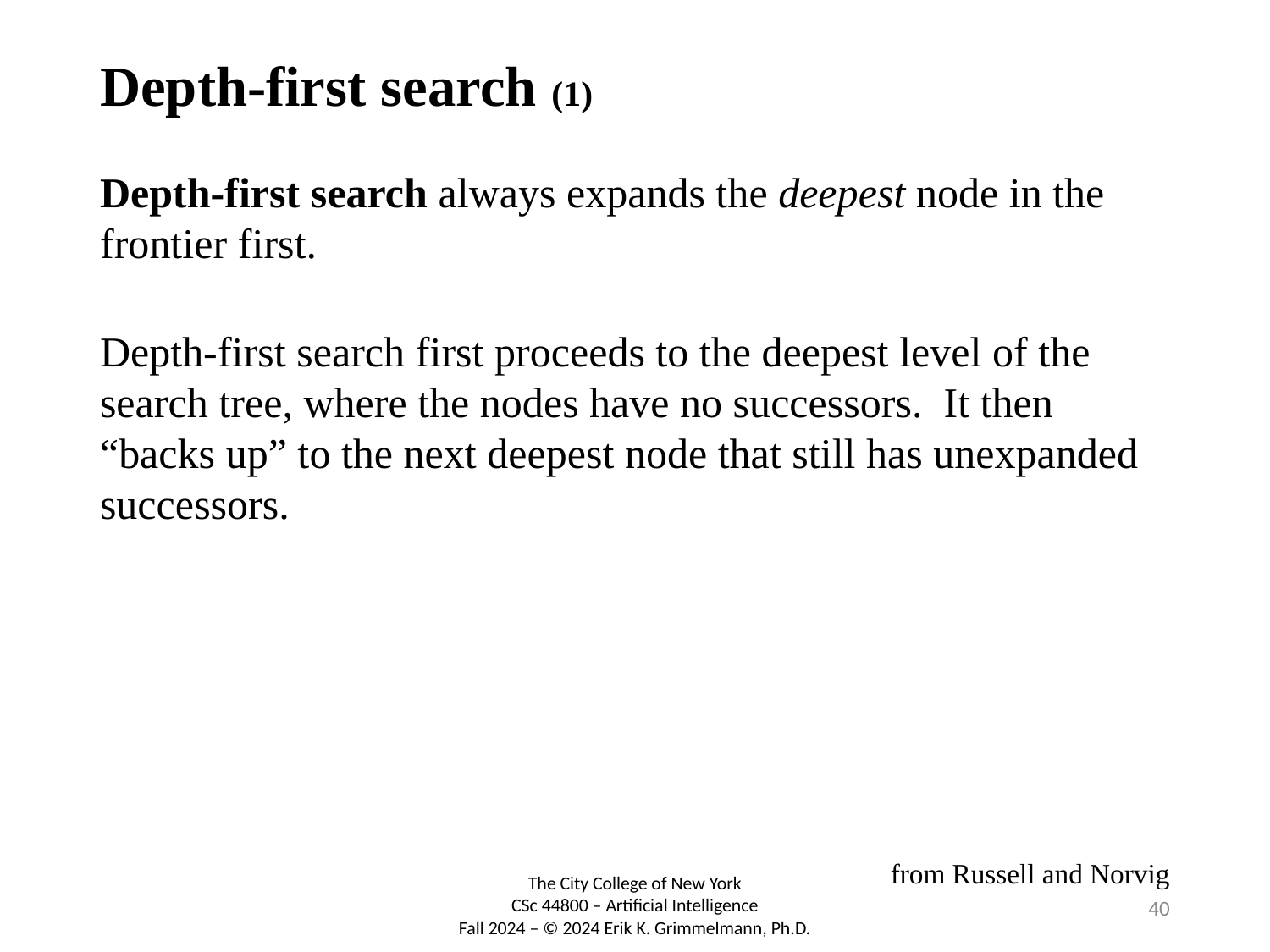

# Depth-first search (1)
Depth-first search always expands the deepest node in the frontier first.

Depth-first search first proceeds to the deepest level of the search tree, where the nodes have no successors.  It then “backs up” to the next deepest node that still has unexpanded successors.
from Russell and Norvig
40